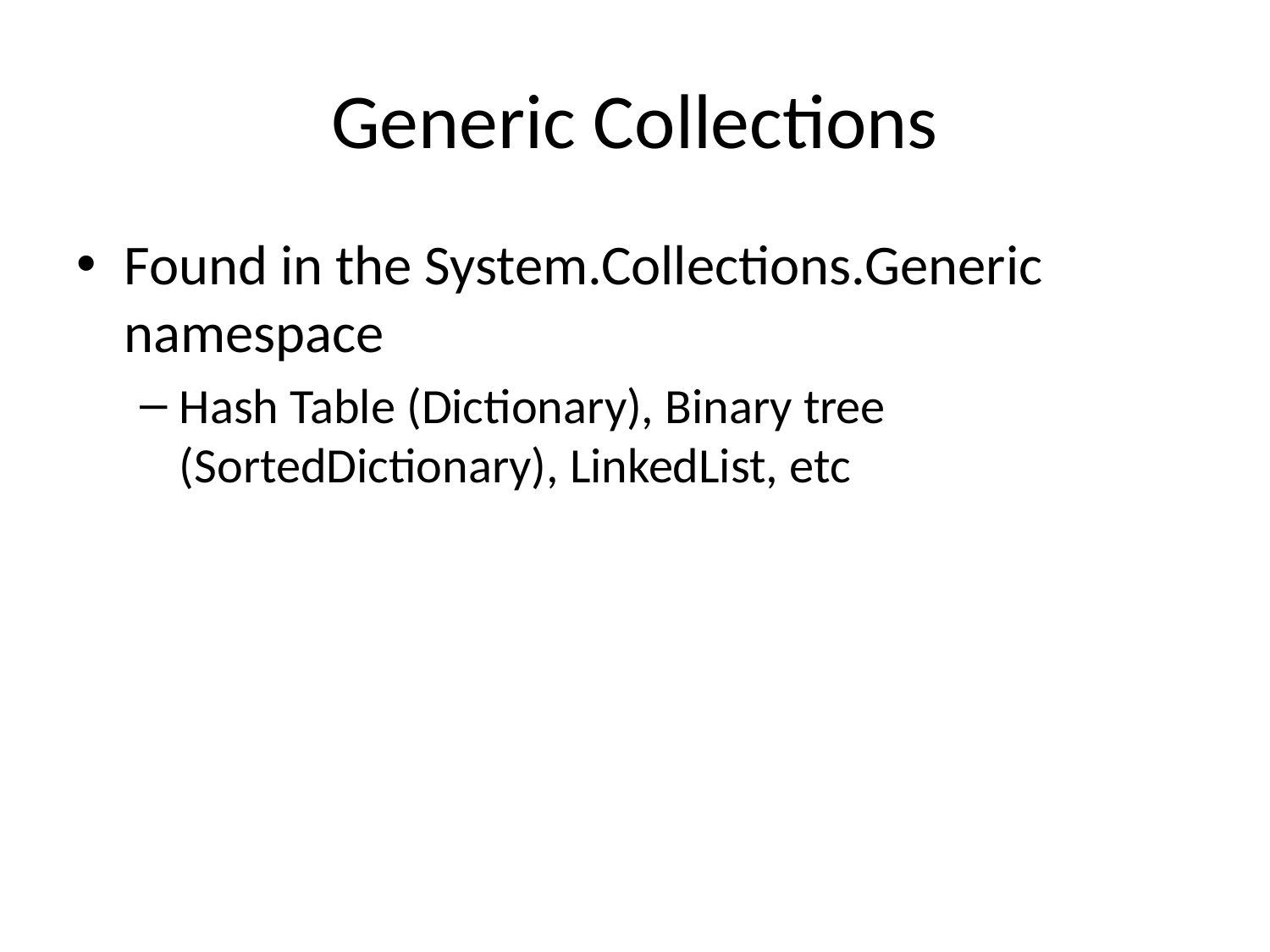

# Generic Collections
Found in the System.Collections.Generic namespace
Hash Table (Dictionary), Binary tree (SortedDictionary), LinkedList, etc